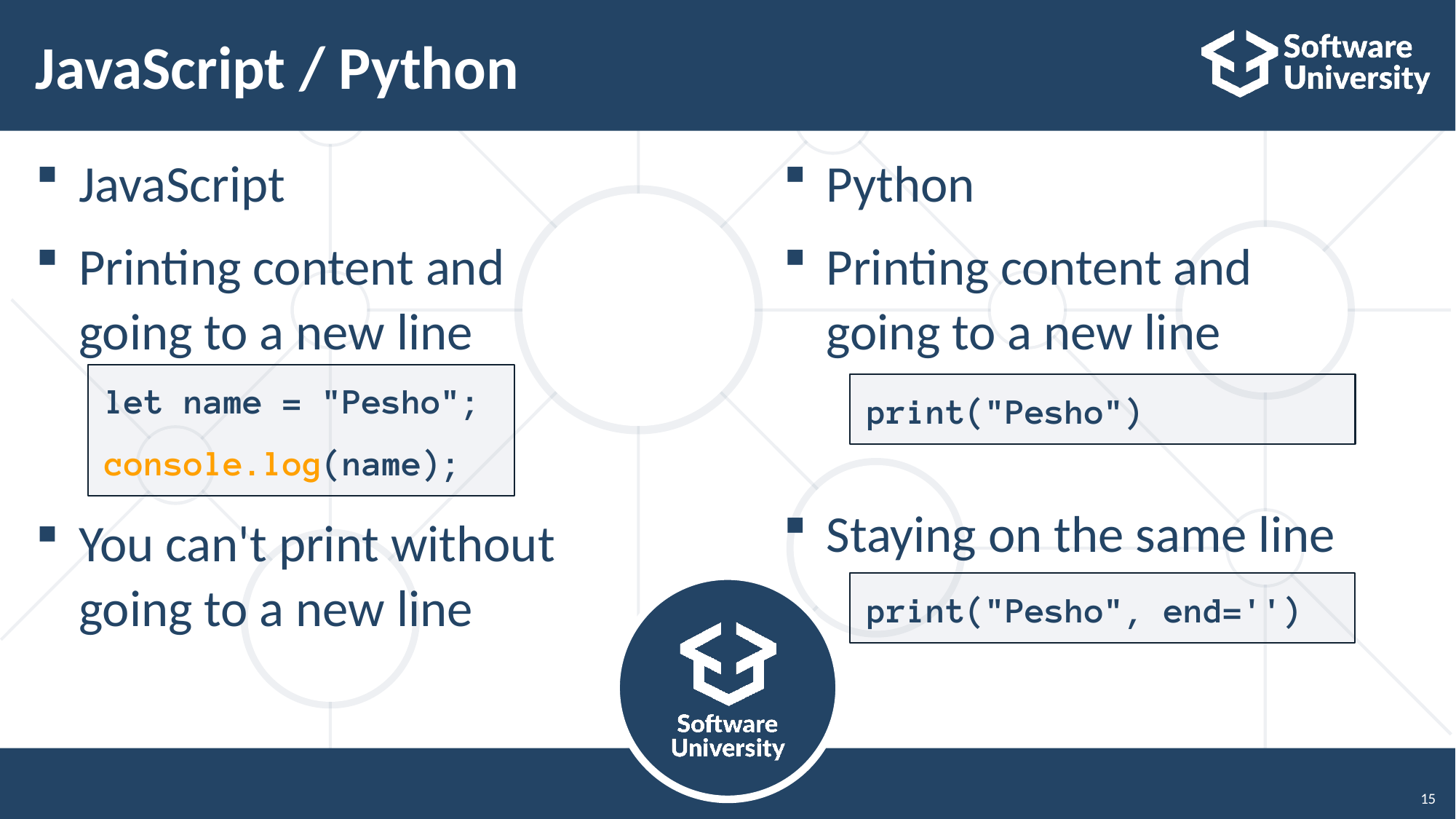

# JavaScript / Python
JavaScript
Printing content and
going to a new line

You can't print without
going to a new line
Python
Printing content and
going to a new line

Staying on the same line
let name = "Pesho";
console.log(name);
print("Pesho")
print("Pesho", end='')
15